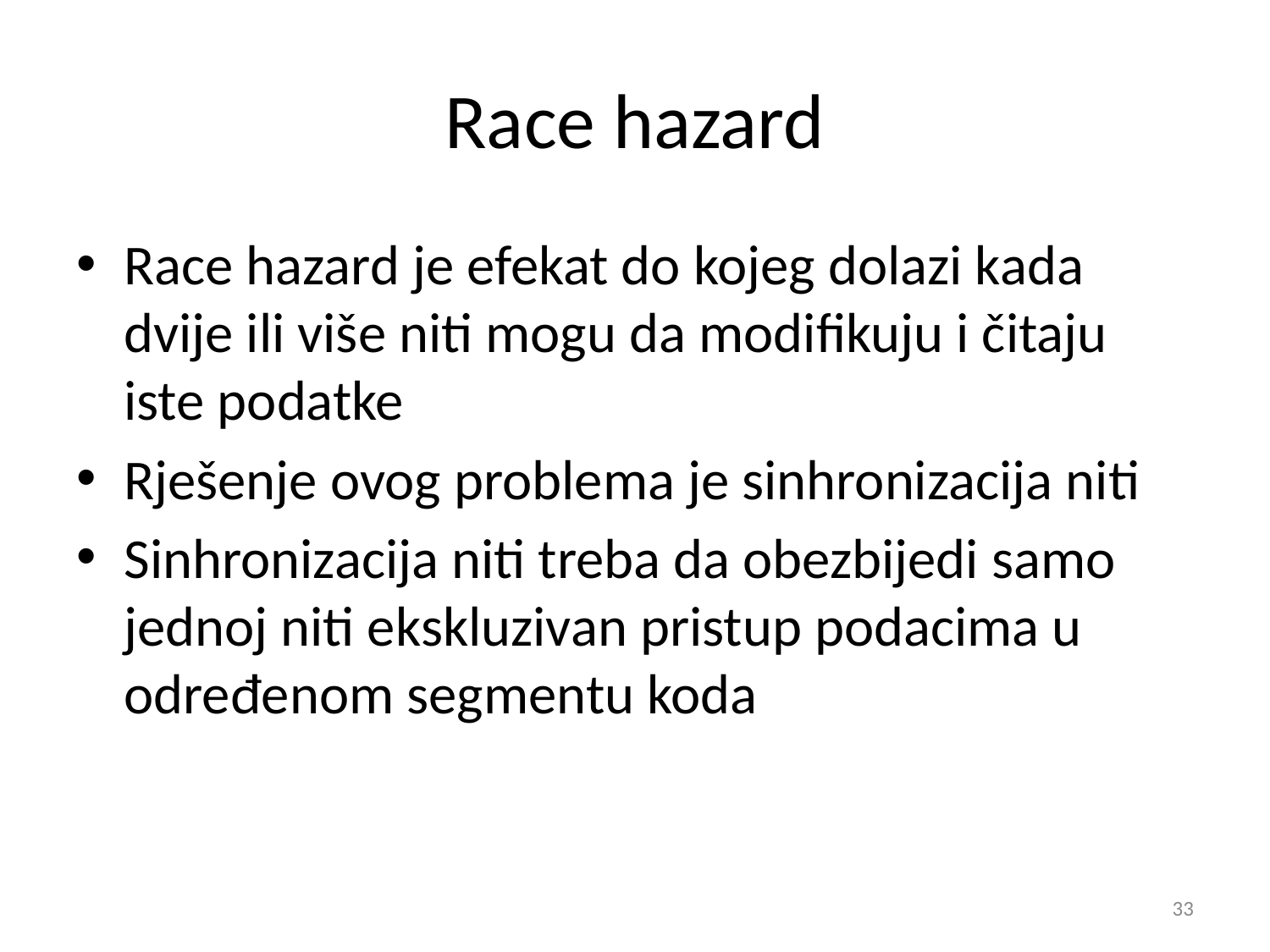

# Race hazard
Race hazard je efekat do kojeg dolazi kada dvije ili više niti mogu da modifikuju i čitaju iste podatke
Rješenje ovog problema je sinhronizacija niti
Sinhronizacija niti treba da obezbijedi samo jednoj niti ekskluzivan pristup podacima u određenom segmentu koda
33